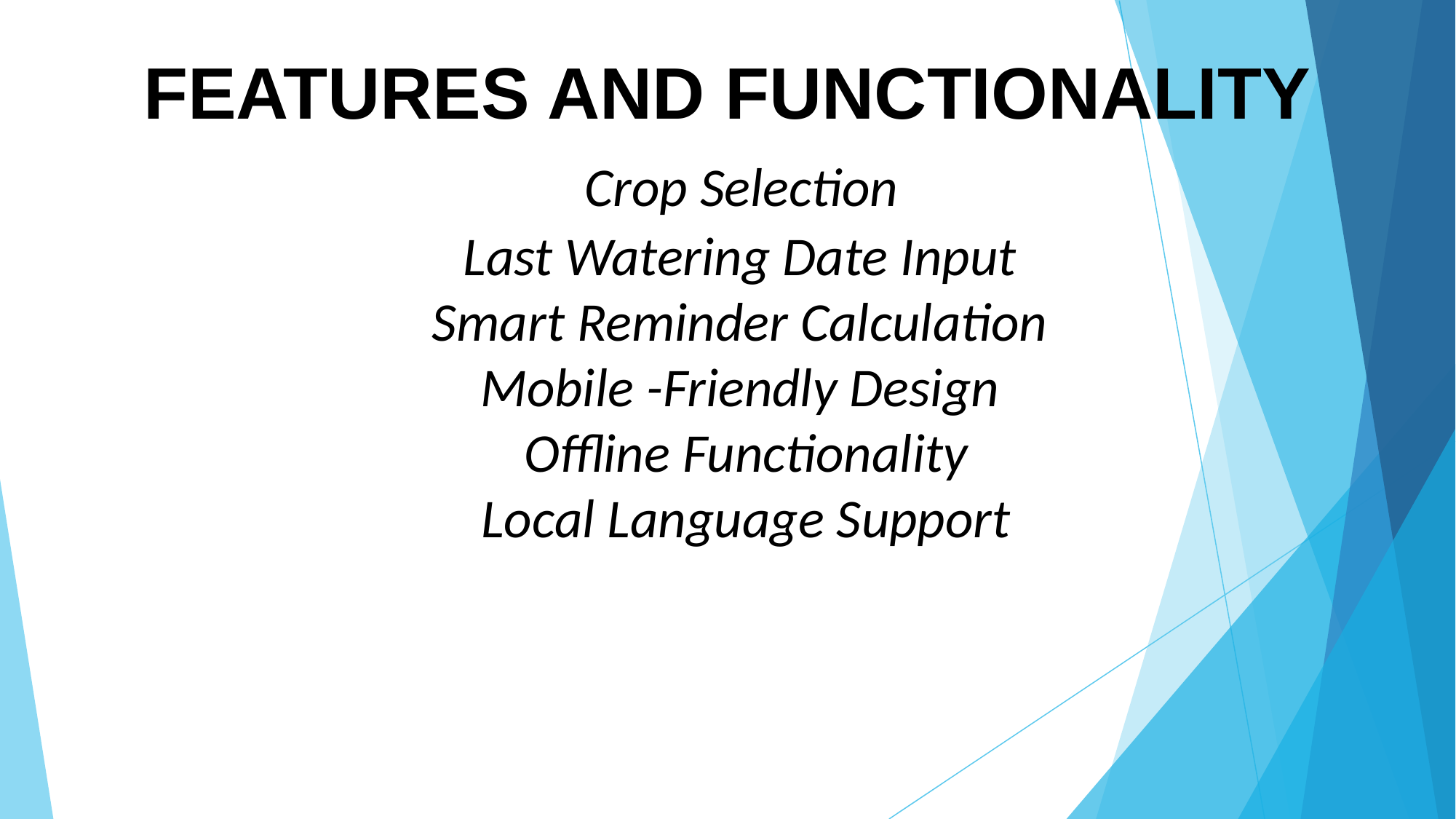

# FEATURES AND FUNCTIONALITY Crop Selection Last Watering Date Input Smart Reminder Calculation Mobile -Friendly Design Offline Functionality Local Language Support